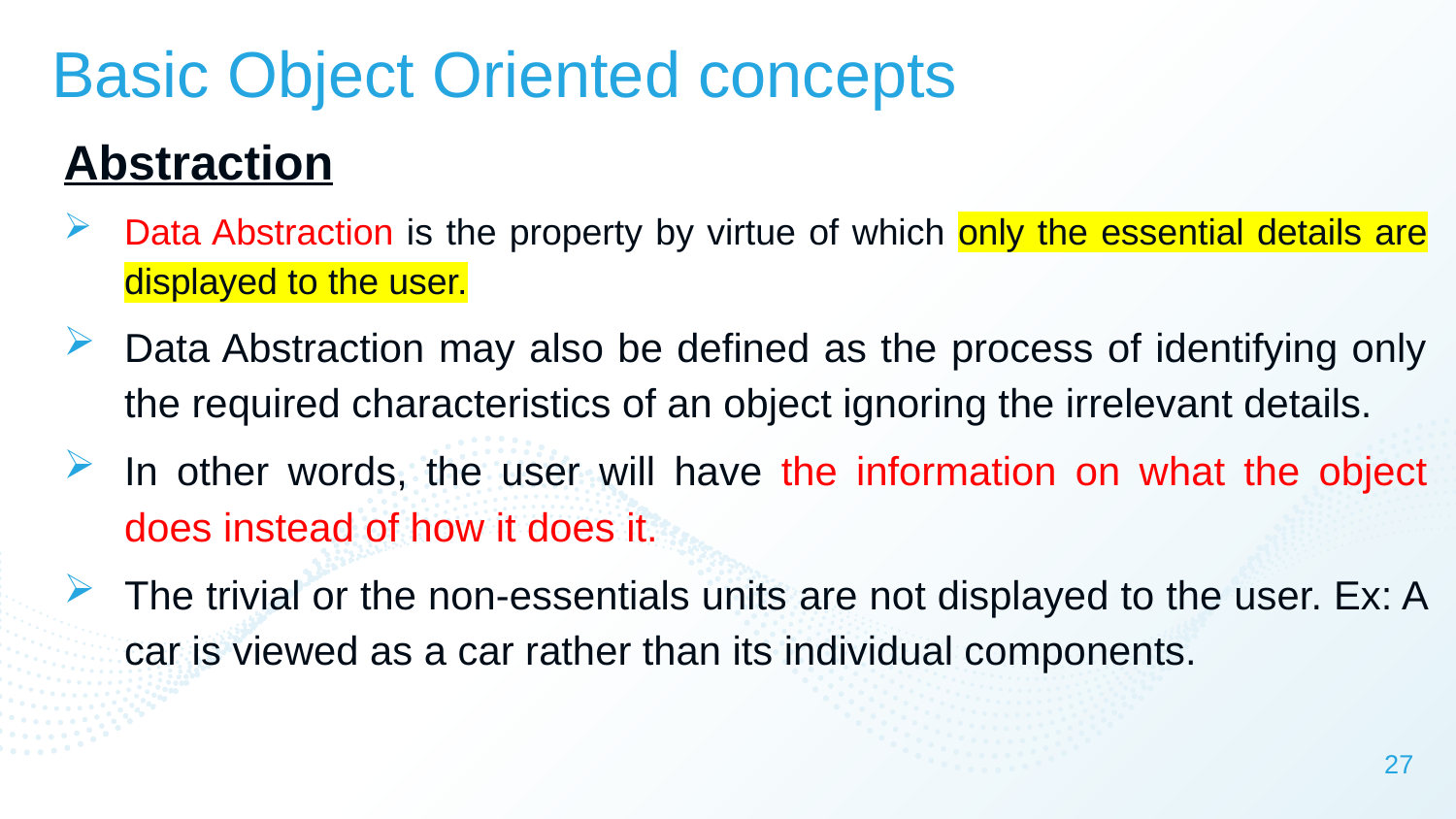

# Basic Object Oriented concepts
Abstraction
Data Abstraction is the property by virtue of which only the essential details are displayed to the user.
Data Abstraction may also be defined as the process of identifying only the required characteristics of an object ignoring the irrelevant details.
In other words, the user will have the information on what the object does instead of how it does it.
The trivial or the non-essentials units are not displayed to the user. Ex: A car is viewed as a car rather than its individual components.
27